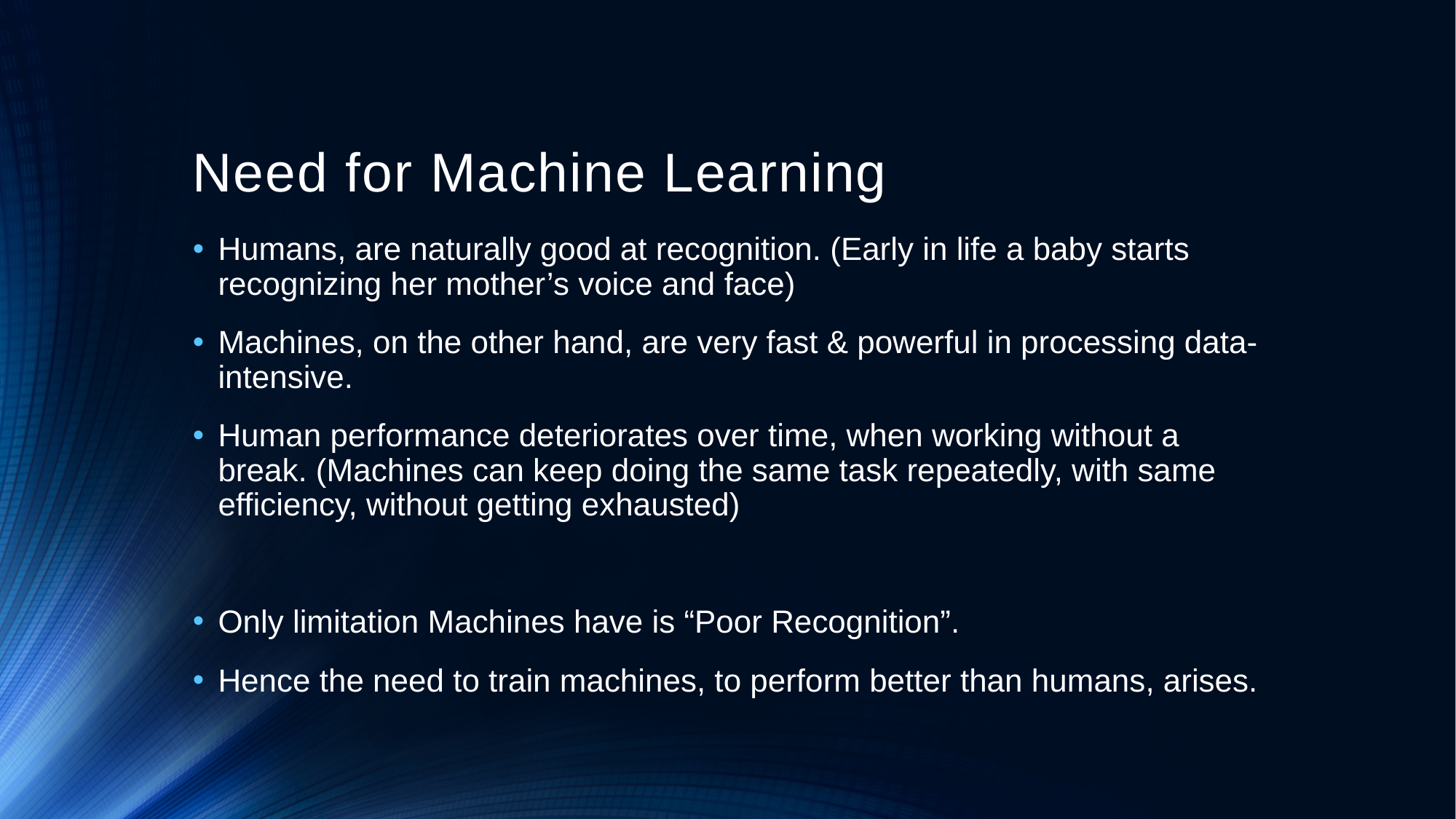

# Need for Machine Learning
Humans, are naturally good at recognition. (Early in life a baby starts recognizing her mother’s voice and face)
Machines, on the other hand, are very fast & powerful in processing data-intensive.
Human performance deteriorates over time, when working without a break. (Machines can keep doing the same task repeatedly, with same efficiency, without getting exhausted)

Only limitation Machines have is “Poor Recognition”.
Hence the need to train machines, to perform better than humans, arises.